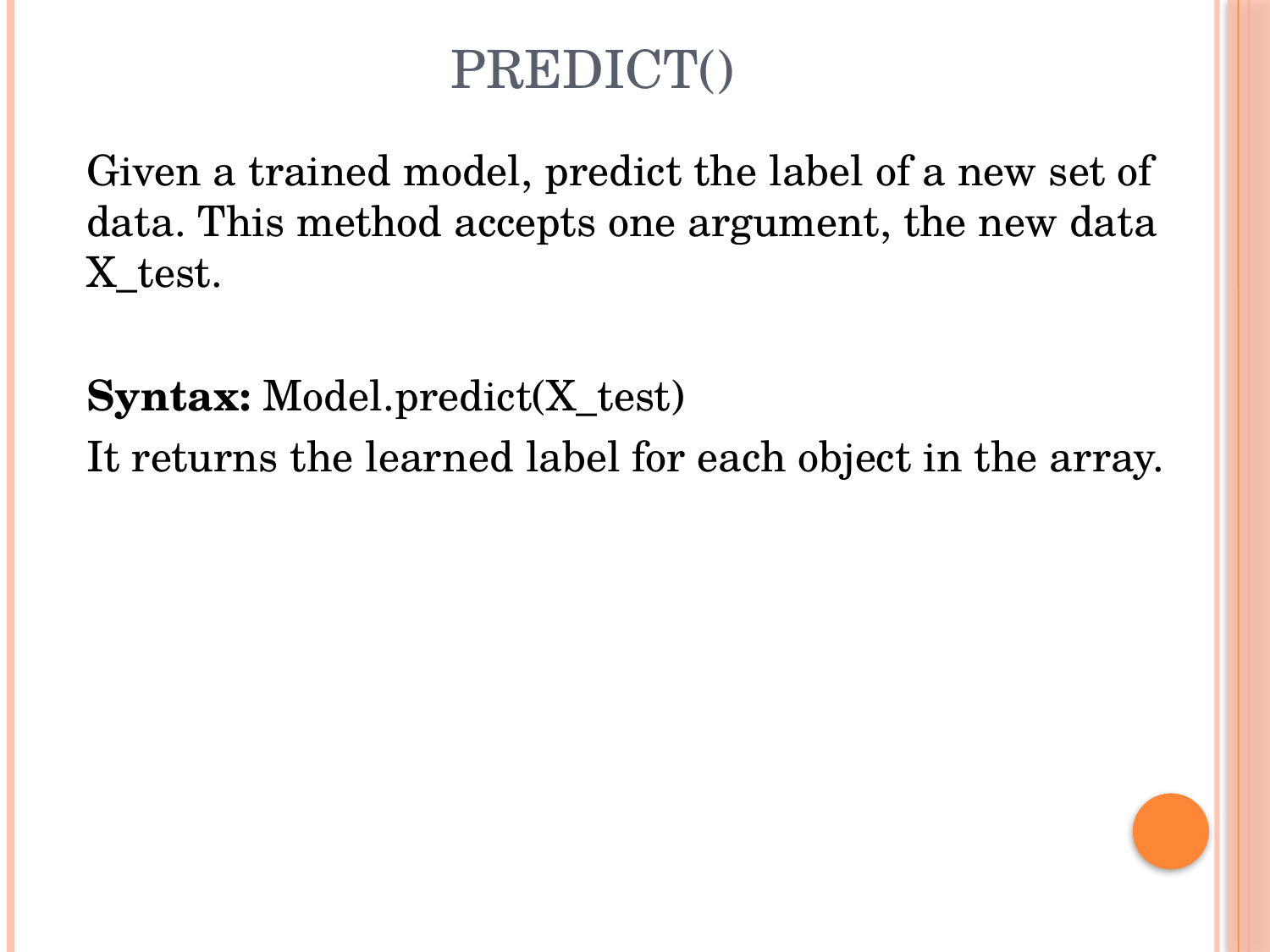

# Predict()
Given a trained model, predict the label of a new set of data. This method accepts one argument, the new data X_test.

Syntax: Model.predict(X_test)
It returns the learned label for each object in the array.